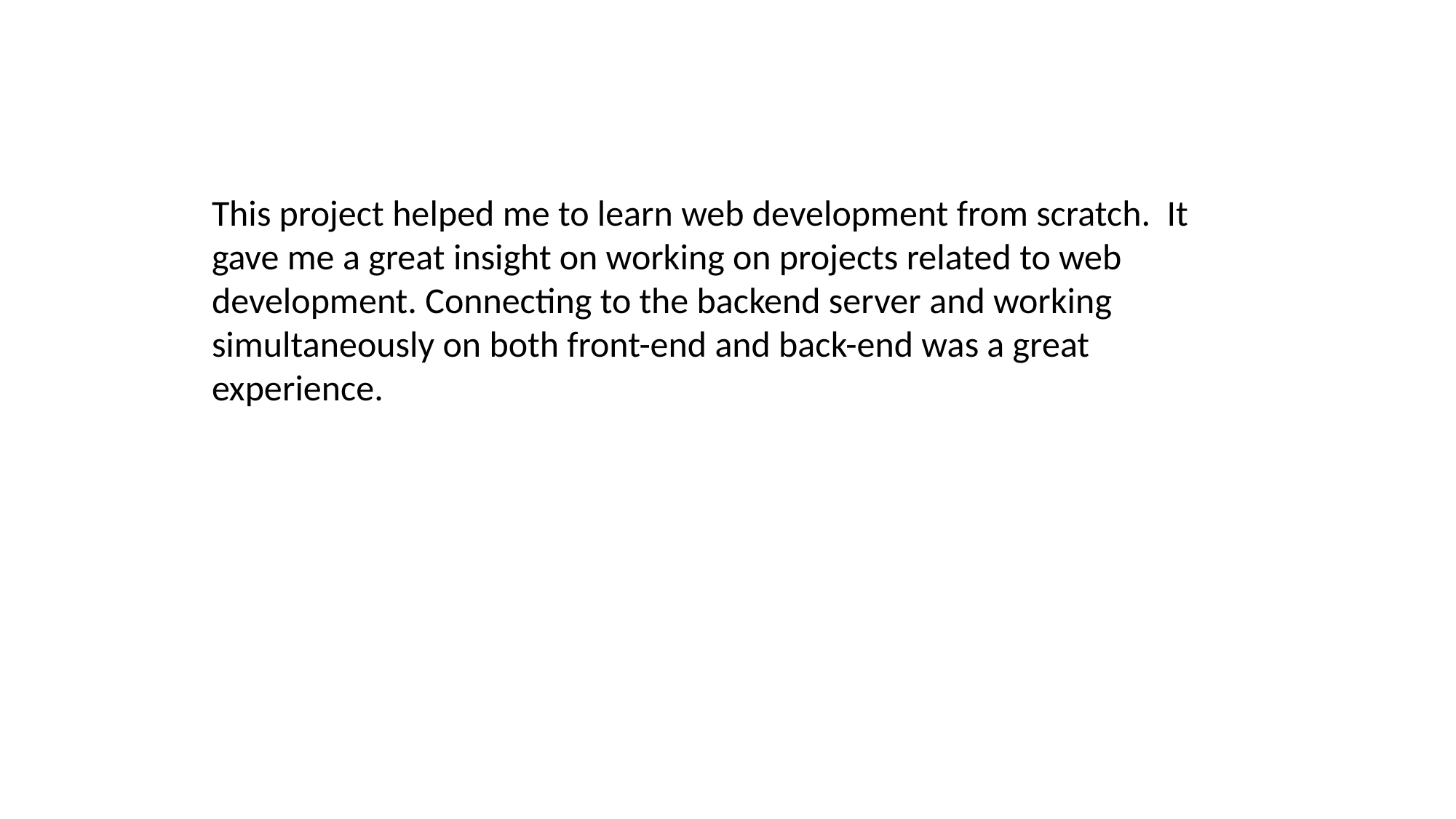

This project helped me to learn web development from scratch.  It gave me a great insight on working on projects related to web development. Connecting to the backend server and working simultaneously on both front-end and back-end was a great experience.